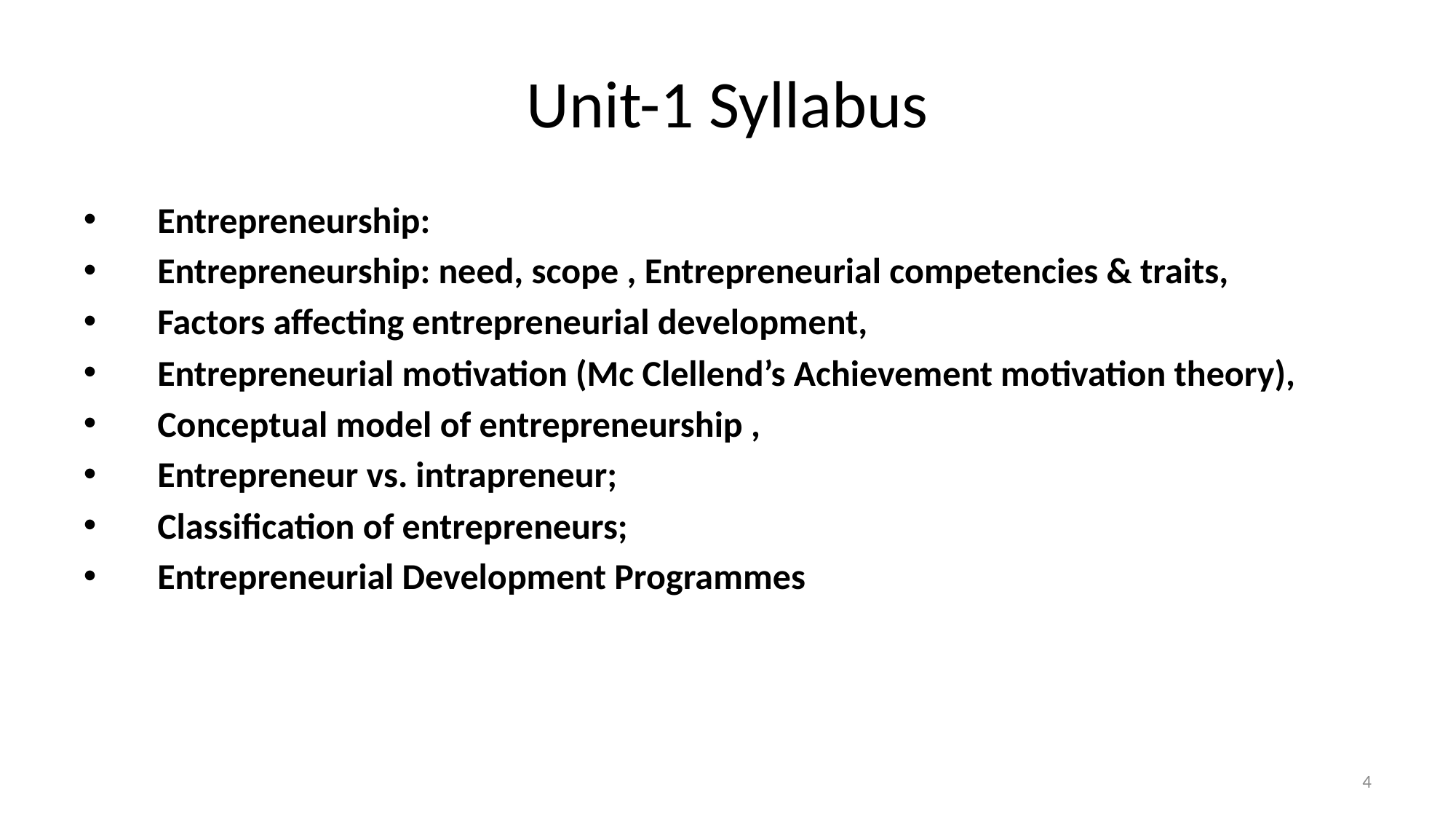

# Unit-1 Syllabus
    Entrepreneurship:
    Entrepreneurship: need, scope , Entrepreneurial competencies & traits,
    Factors affecting entrepreneurial development,
    Entrepreneurial motivation (Mc Clellend’s Achievement motivation theory),
    Conceptual model of entrepreneurship ,
    Entrepreneur vs. intrapreneur;
    Classification of entrepreneurs;
    Entrepreneurial Development Programmes
4